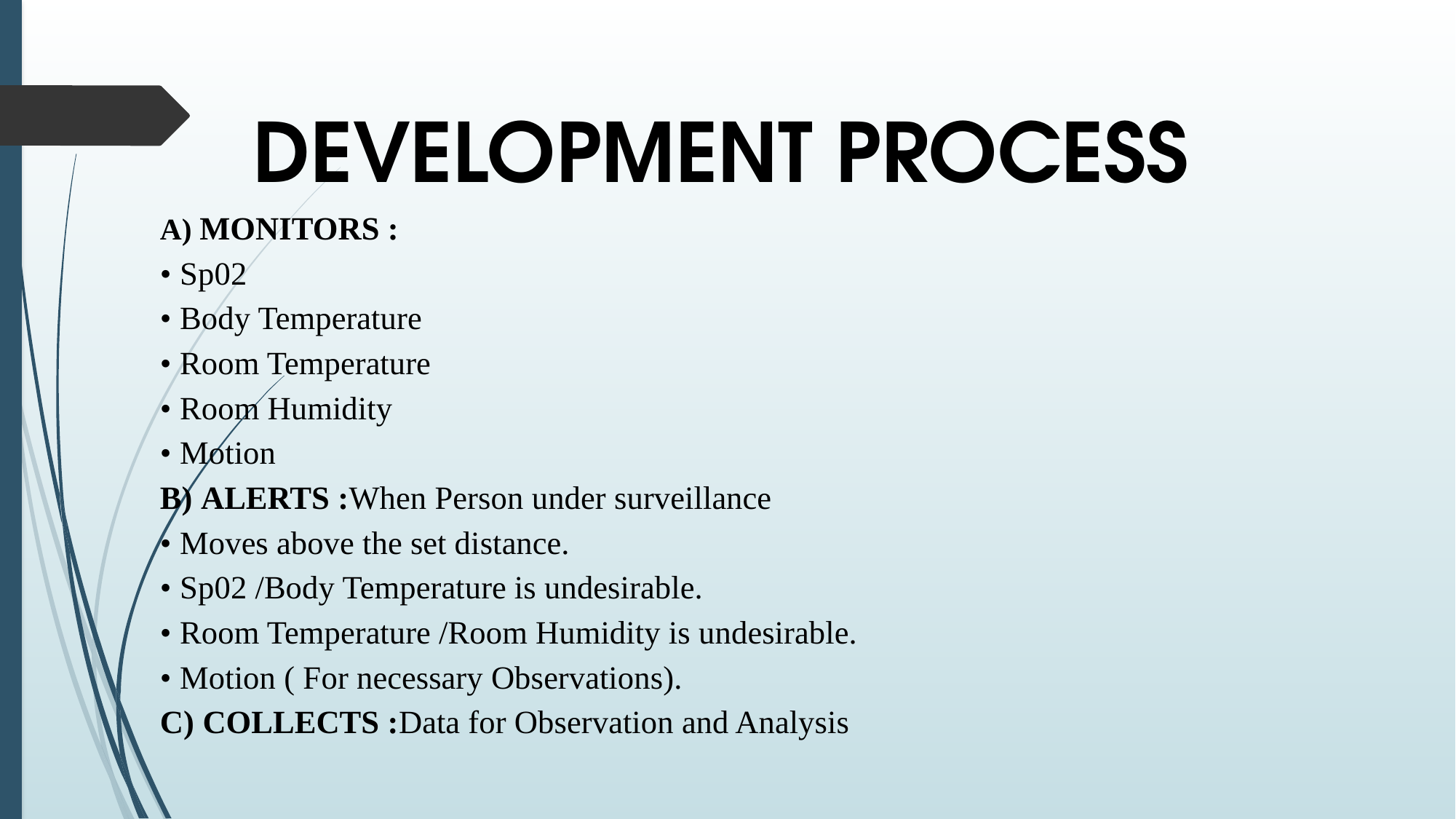

# DEVELOPMENT PROCESS
A) MONITORS :
• Sp02
• Body Temperature
• Room Temperature
• Room Humidity
• Motion
B) ALERTS :When Person under surveillance
• Moves above the set distance.
• Sp02 /Body Temperature is undesirable.
• Room Temperature /Room Humidity is undesirable.
• Motion ( For necessary Observations).
C) COLLECTS :Data for Observation and Analysis